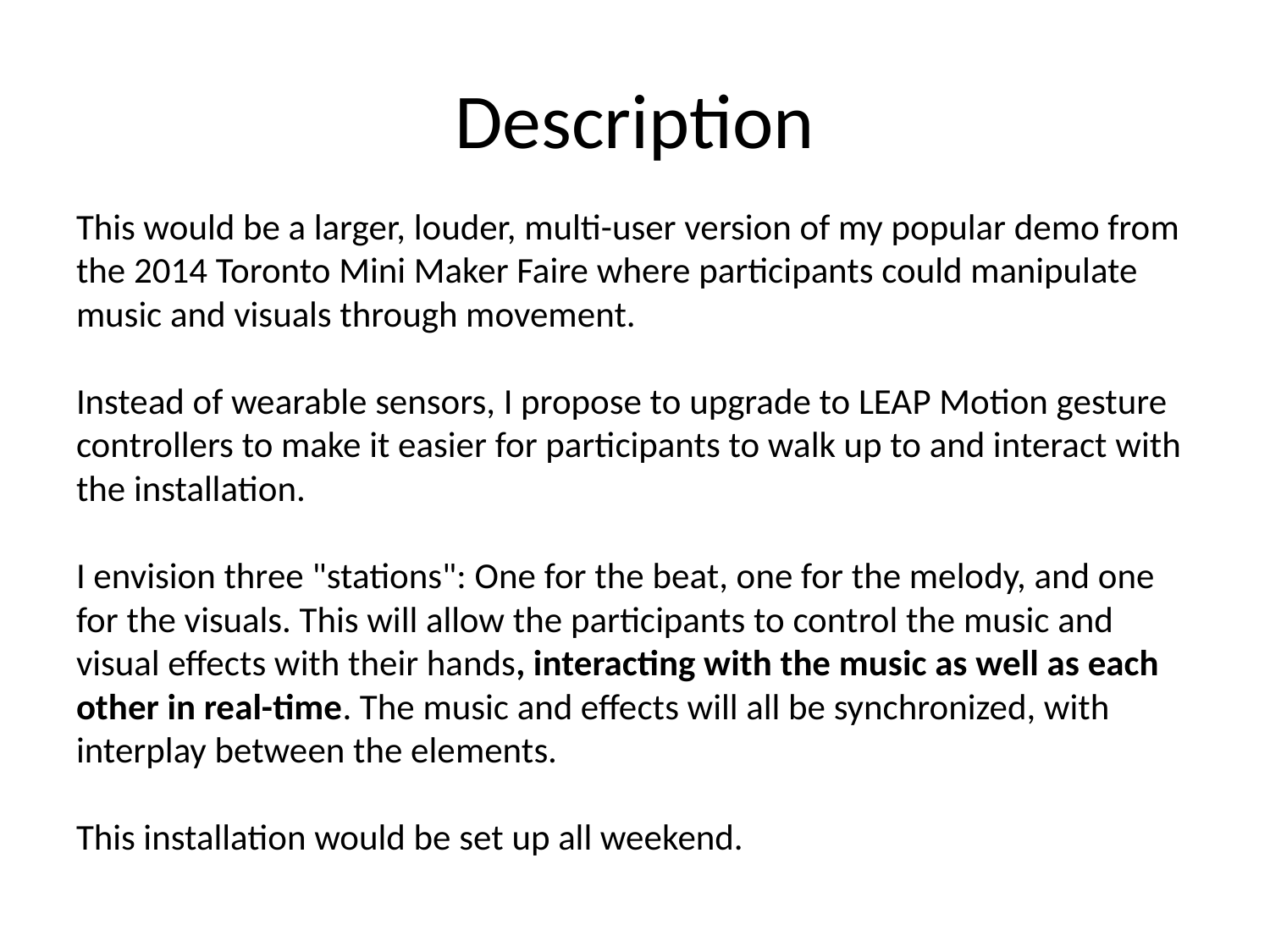

# Description
This would be a larger, louder, multi-user version of my popular demo from the 2014 Toronto Mini Maker Faire where participants could manipulate music and visuals through movement.
Instead of wearable sensors, I propose to upgrade to LEAP Motion gesture controllers to make it easier for participants to walk up to and interact with the installation.
I envision three "stations": One for the beat, one for the melody, and one for the visuals. This will allow the participants to control the music and visual effects with their hands, interacting with the music as well as each other in real-time. The music and effects will all be synchronized, with interplay between the elements.
This installation would be set up all weekend.